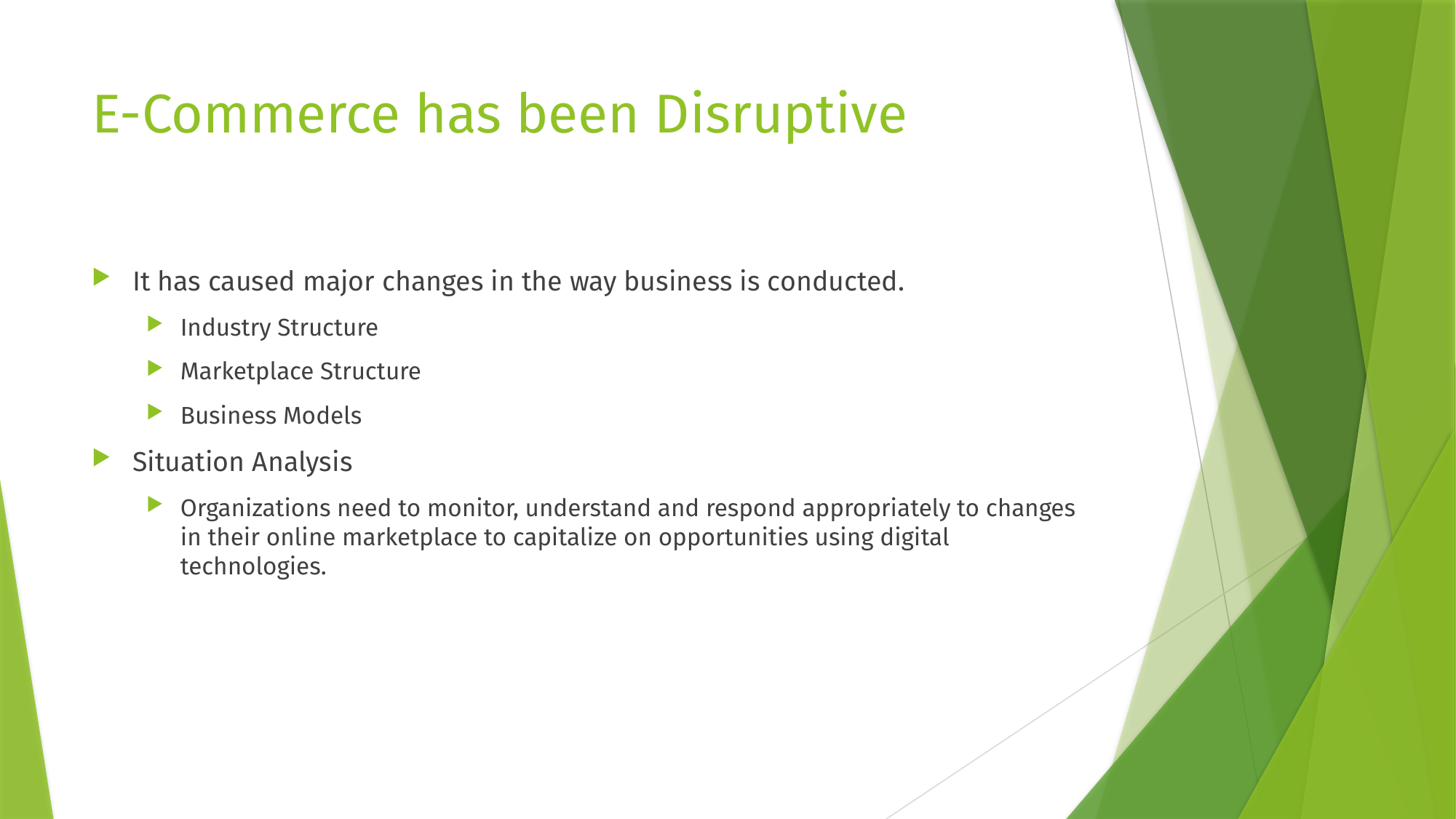

# E-Commerce has been Disruptive
It has caused major changes in the way business is conducted.
Industry Structure
Marketplace Structure
Business Models
Situation Analysis
Organizations need to monitor, understand and respond appropriately to changes in their online marketplace to capitalize on opportunities using digital technologies.